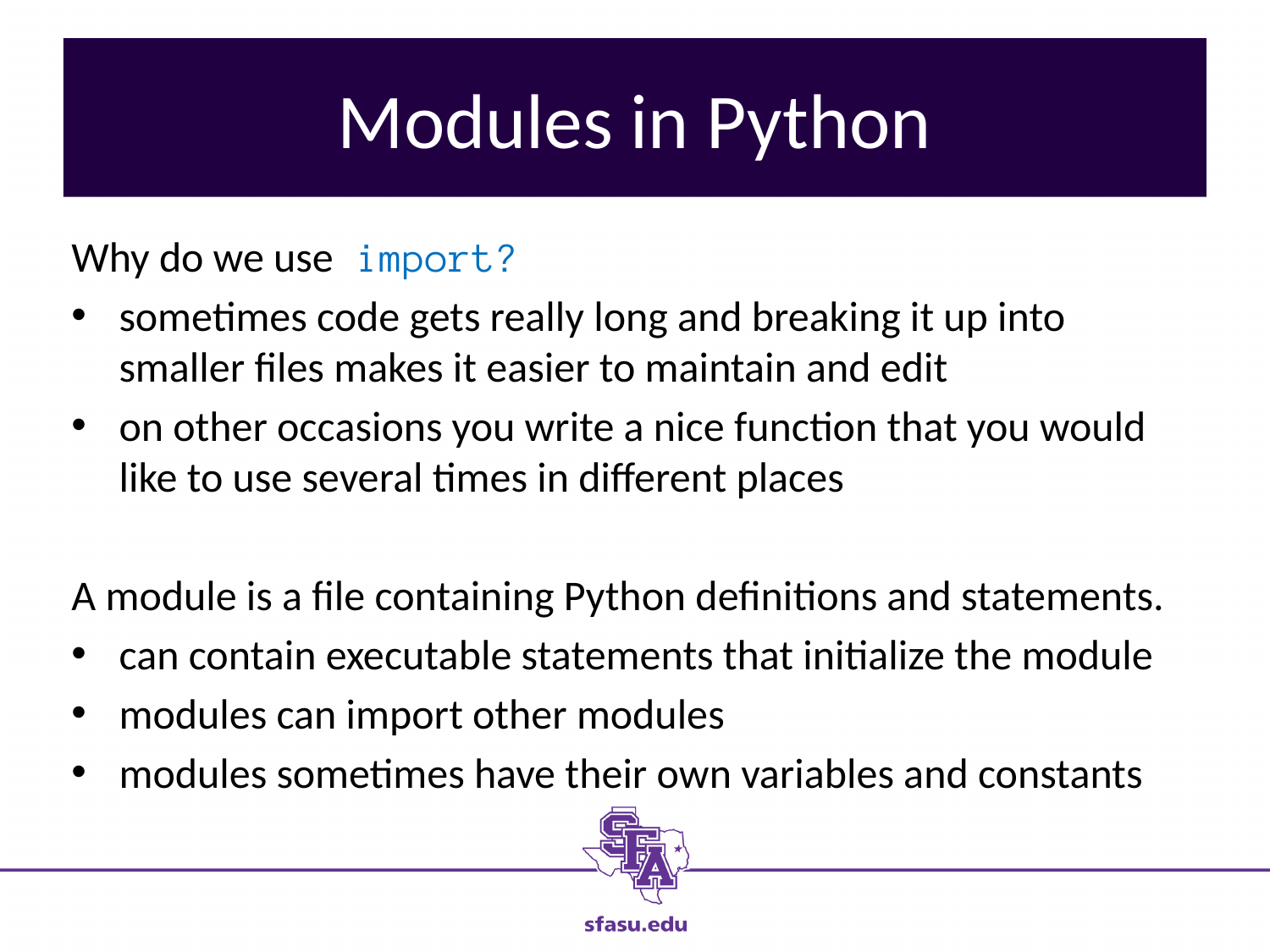

# Installation of Python
Modules in Python
Why do we use import?
sometimes code gets really long and breaking it up into smaller files makes it easier to maintain and edit
on other occasions you write a nice function that you would like to use several times in different places

A module is a file containing Python definitions and statements.
can contain executable statements that initialize the module
modules can import other modules
modules sometimes have their own variables and constants